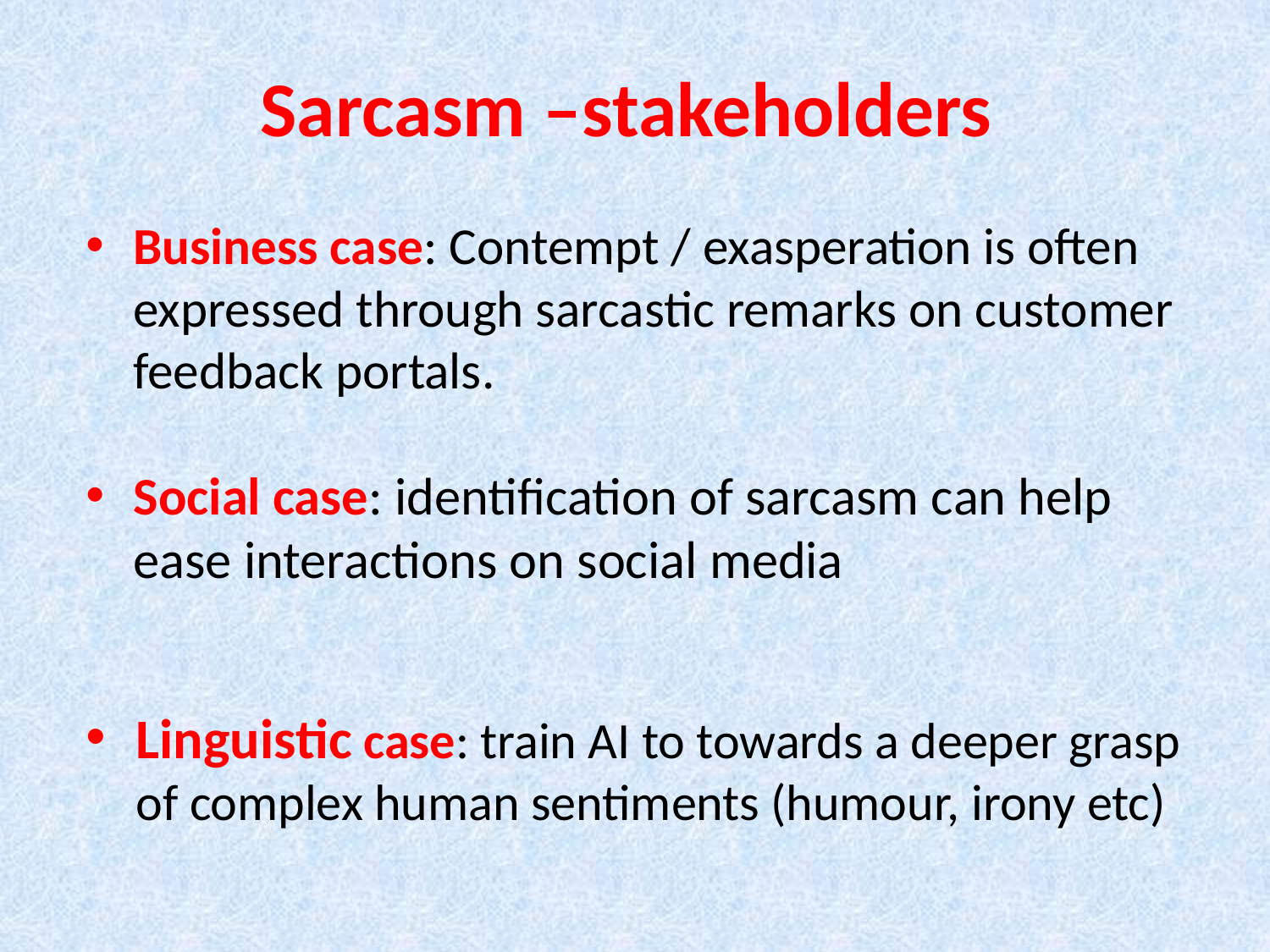

# Sarcasm –stakeholders
Business case: Contempt / exasperation is often expressed through sarcastic remarks on customer feedback portals.

Social case: identification of sarcasm can help ease interactions on social media

Linguistic case: train AI to towards a deeper grasp of complex human sentiments (humour, irony etc)